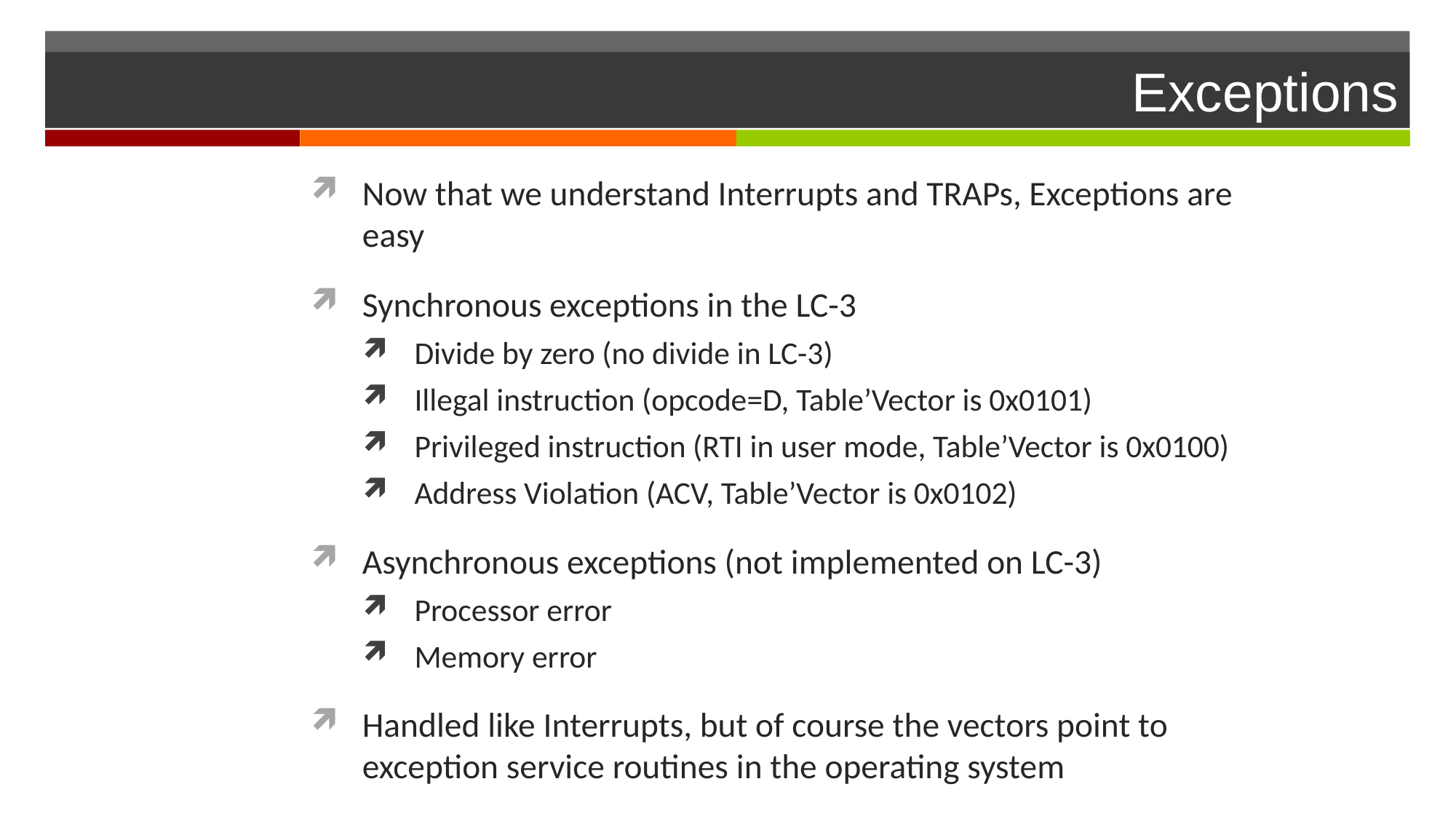

# Exceptions
Now that we understand Interrupts and TRAPs, Exceptions are easy
Synchronous exceptions in the LC-3
Divide by zero (no divide in LC-3)
Illegal instruction (opcode=D, Table’Vector is 0x0101)
Privileged instruction (RTI in user mode, Table’Vector is 0x0100)
Address Violation (ACV, Table’Vector is 0x0102)
Asynchronous exceptions (not implemented on LC-3)
Processor error
Memory error
Handled like Interrupts, but of course the vectors point to exception service routines in the operating system